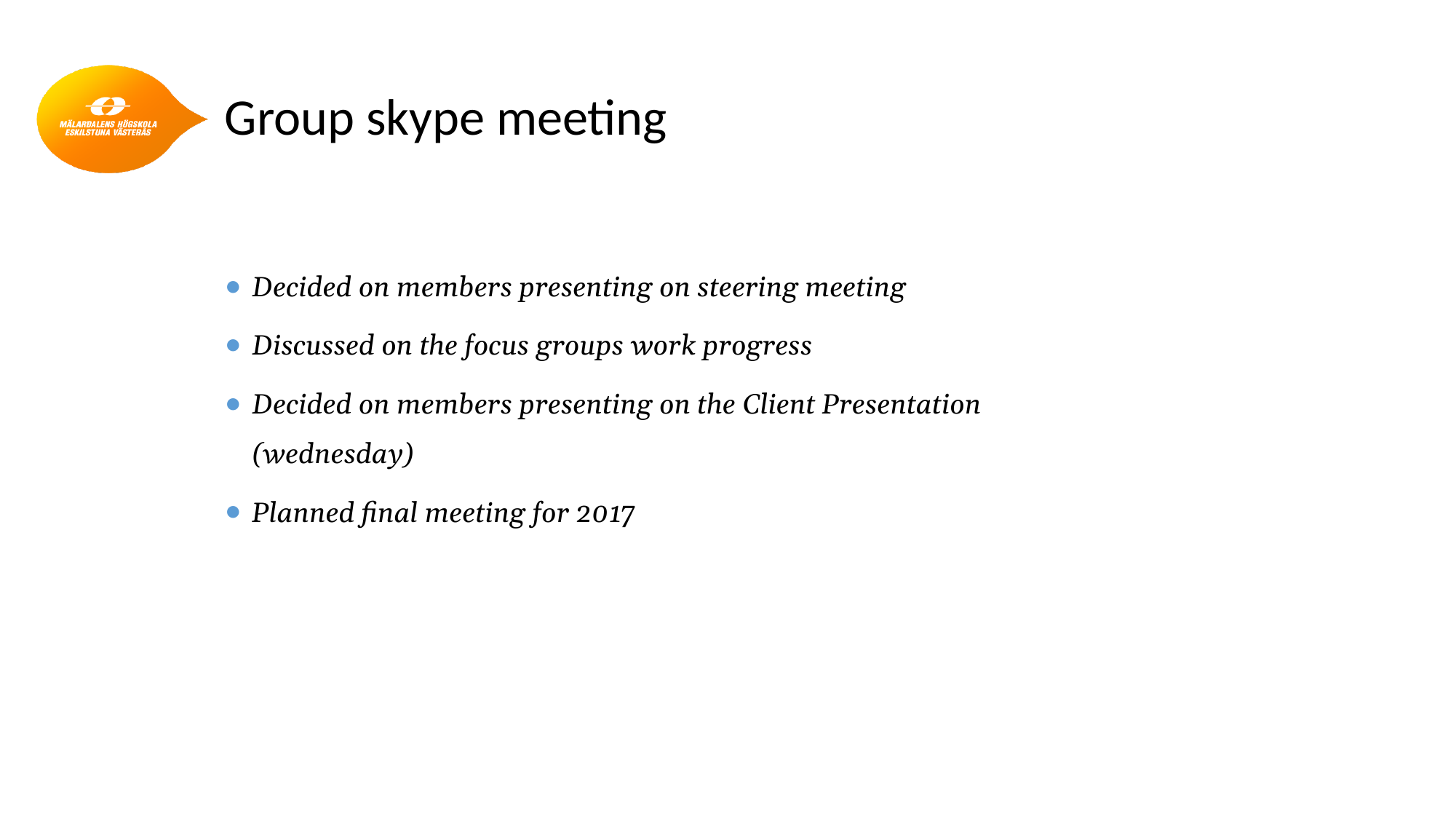

# Group skype meeting
Decided on members presenting on steering meeting
Discussed on the focus groups work progress
Decided on members presenting on the Client Presentation (wednesday)
Planned final meeting for 2017